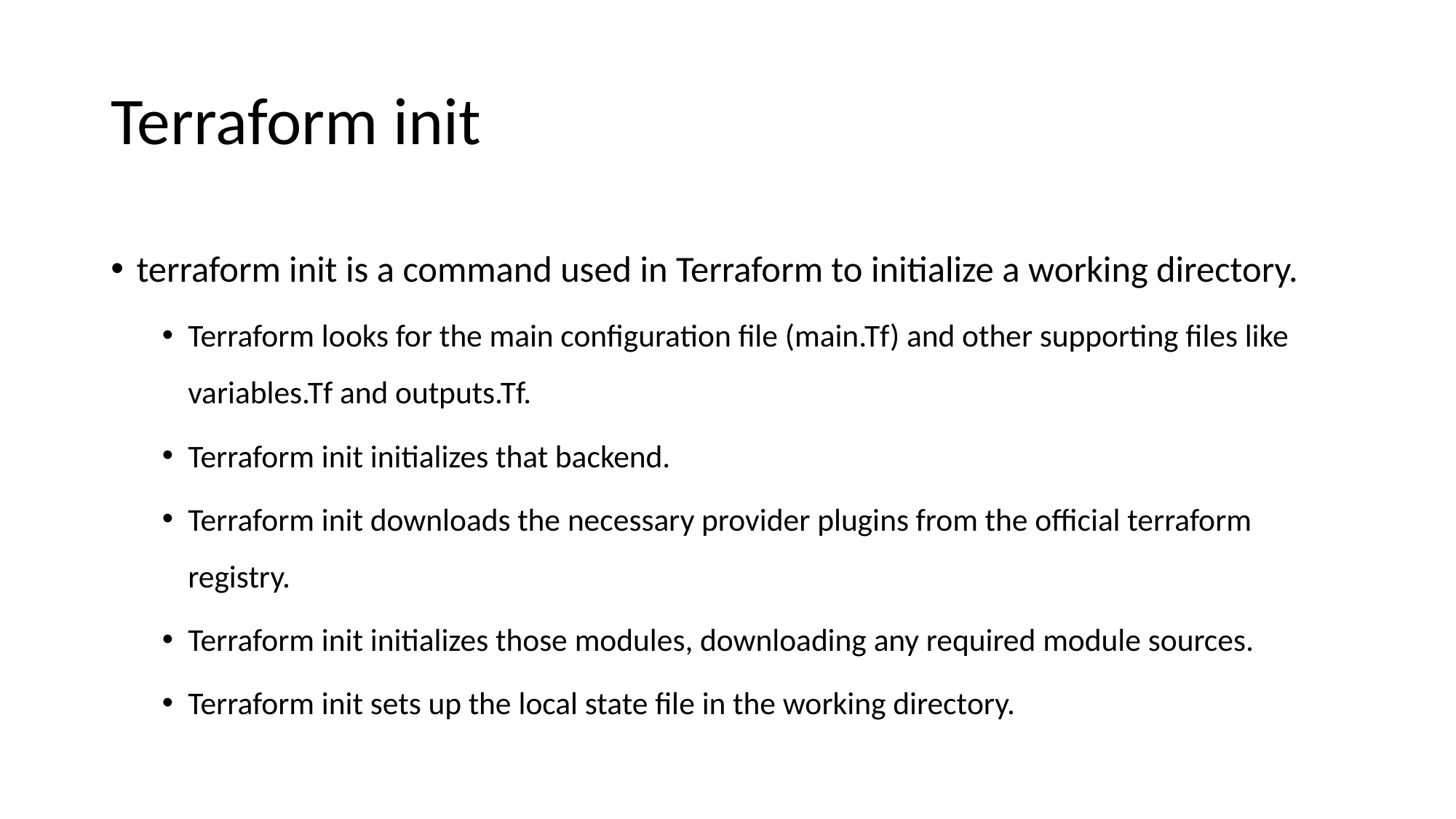

# Terraform init
terraform init is a command used in Terraform to initialize a working directory.
Terraform looks for the main configuration file (main.Tf) and other supporting files like variables.Tf and outputs.Tf.
Terraform init initializes that backend.
Terraform init downloads the necessary provider plugins from the official terraform registry.
Terraform init initializes those modules, downloading any required module sources.
Terraform init sets up the local state file in the working directory.